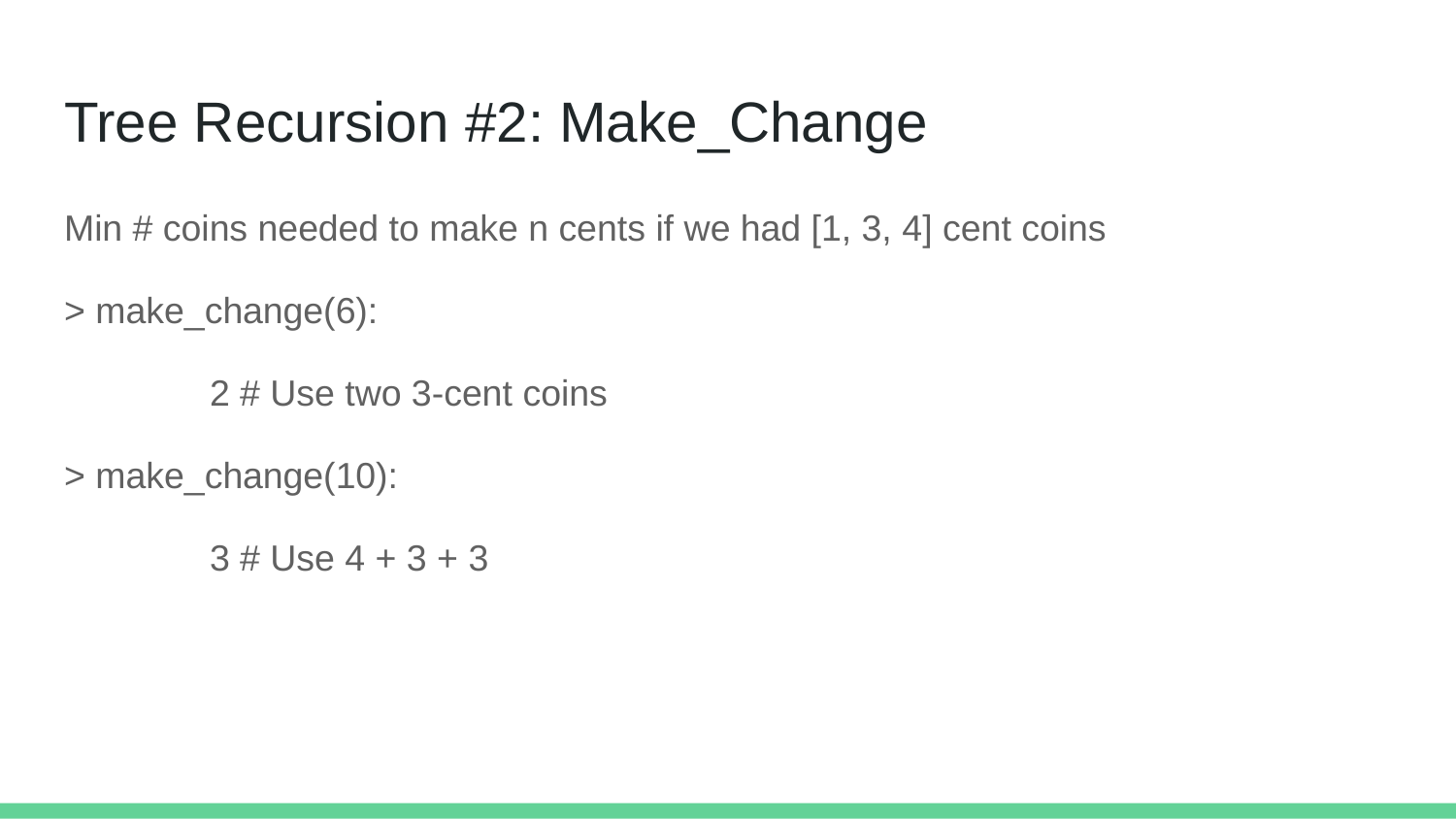

# Tree Recursion #2: Make_Change
Min # coins needed to make n cents if we had [1, 3, 4] cent coins
> make_change(6):
	2 # Use two 3-cent coins
> make_change(10):
	3 # Use 4 + 3 + 3